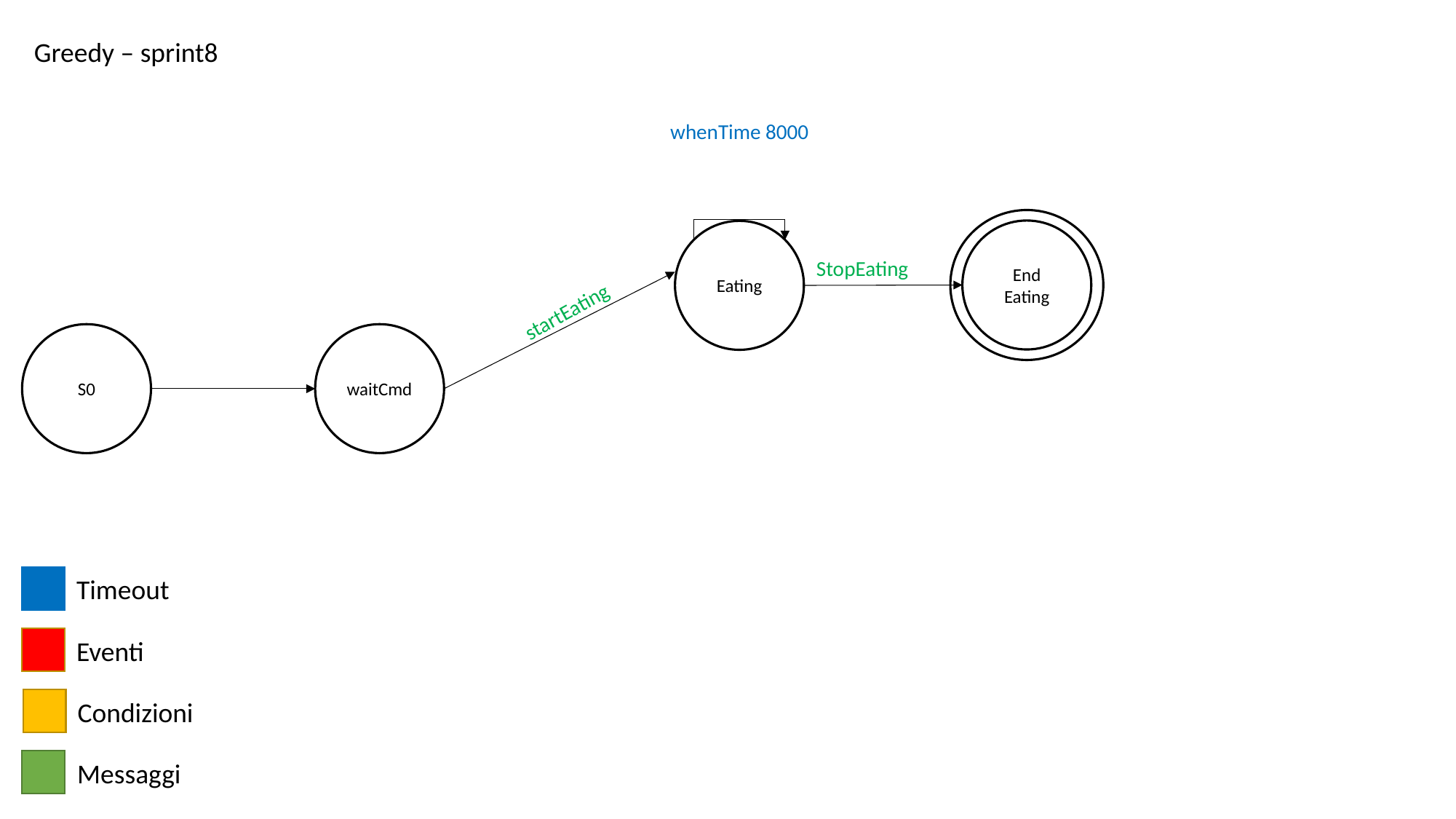

Greedy – sprint8
whenTime 8000

End
Eating
Eating
StopEating
startEating
S0
waitCmd

Timeout

Eventi

Condizioni

Messaggi